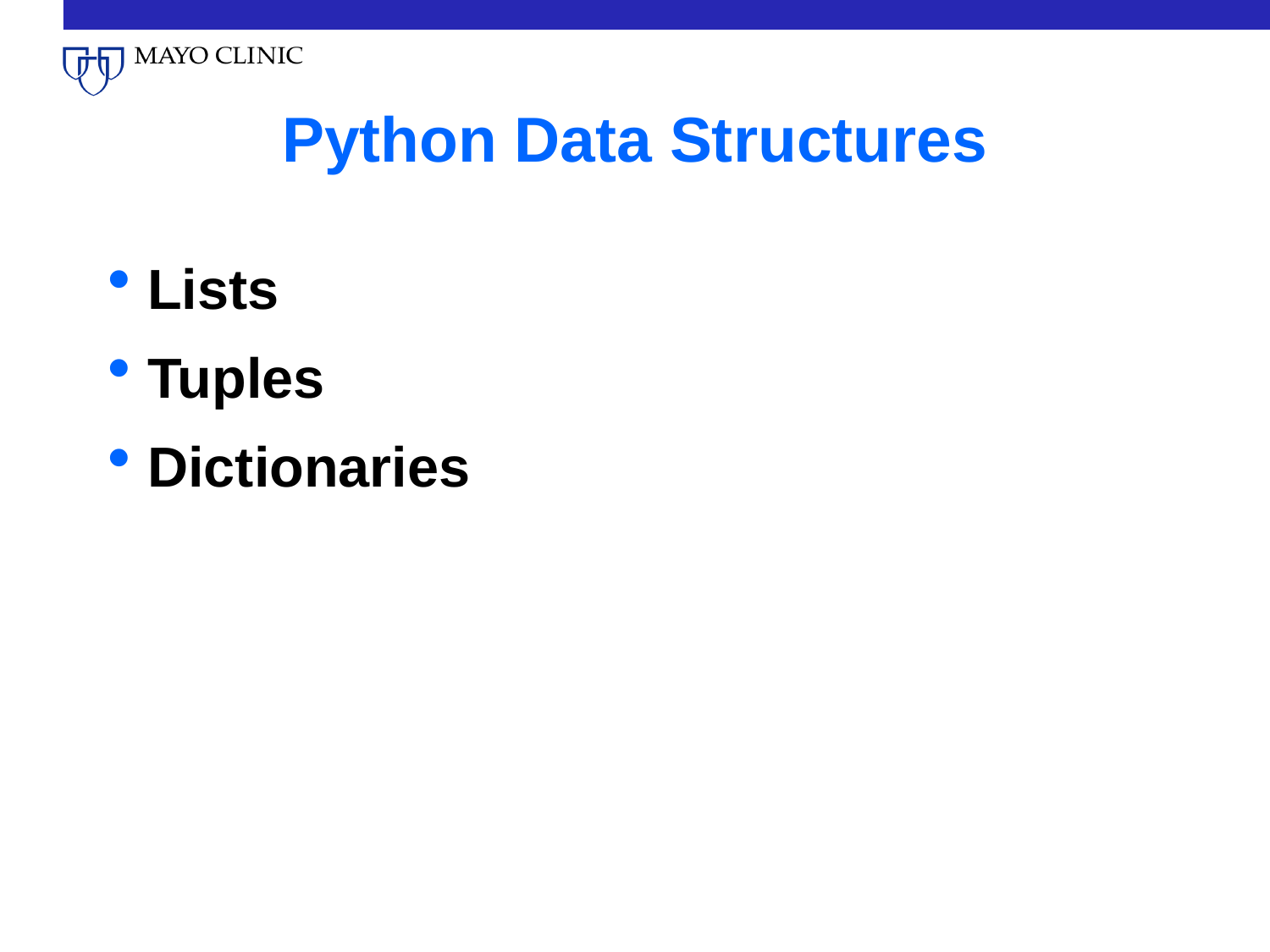

# Python Data Structures
Lists
Tuples
Dictionaries